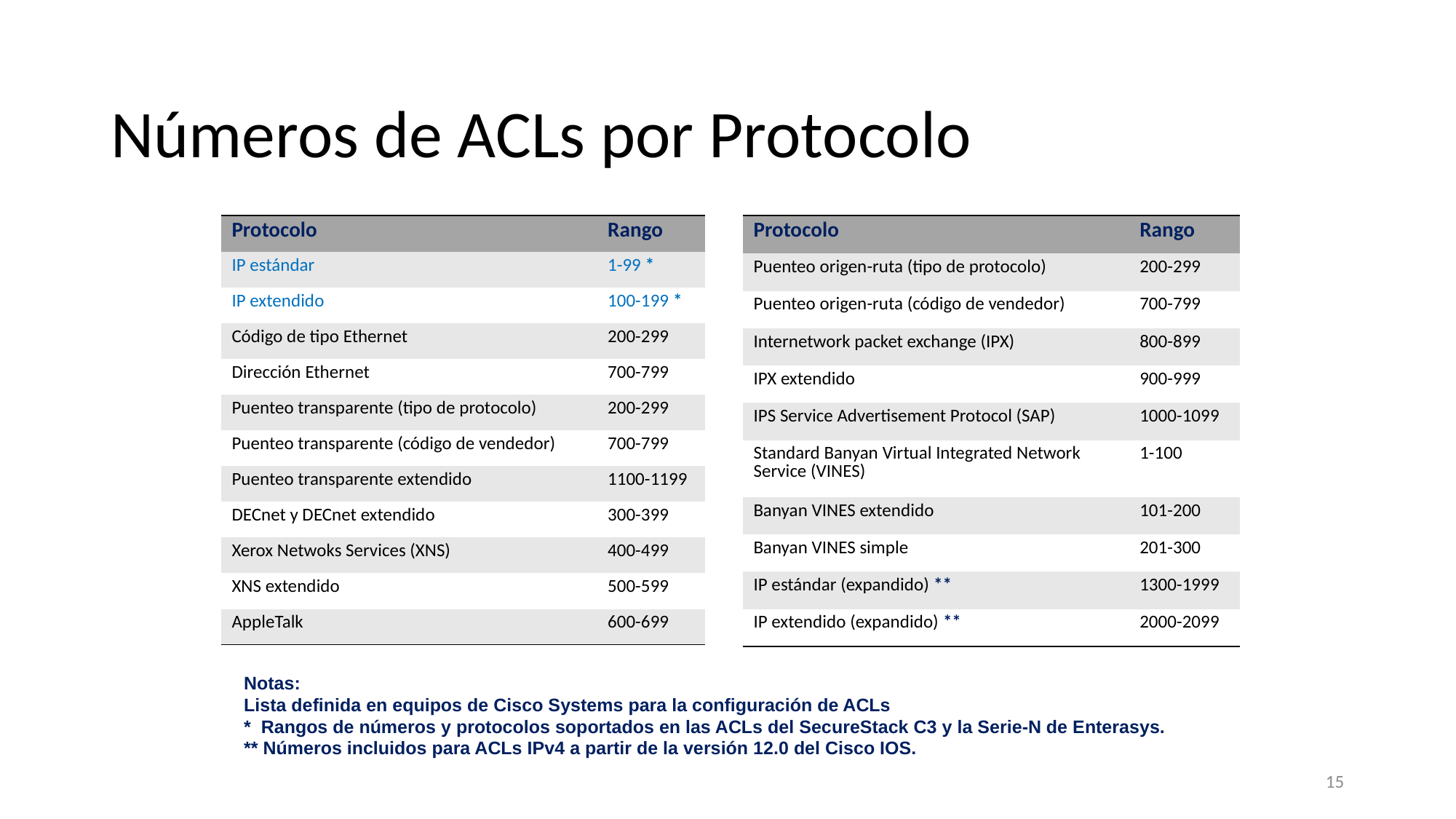

# Números de ACLs por Protocolo
| Protocolo | Rango |
| --- | --- |
| IP estándar | 1-99 \* |
| IP extendido | 100-199 \* |
| Código de tipo Ethernet | 200-299 |
| Dirección Ethernet | 700-799 |
| Puenteo transparente (tipo de protocolo) | 200-299 |
| Puenteo transparente (código de vendedor) | 700-799 |
| Puenteo transparente extendido | 1100-1199 |
| DECnet y DECnet extendido | 300-399 |
| Xerox Netwoks Services (XNS) | 400-499 |
| XNS extendido | 500-599 |
| AppleTalk | 600-699 |
| Protocolo | Rango |
| --- | --- |
| Puenteo origen-ruta (tipo de protocolo) | 200-299 |
| Puenteo origen-ruta (código de vendedor) | 700-799 |
| Internetwork packet exchange (IPX) | 800-899 |
| IPX extendido | 900-999 |
| IPS Service Advertisement Protocol (SAP) | 1000-1099 |
| Standard Banyan Virtual Integrated Network Service (VINES) | 1-100 |
| Banyan VINES extendido | 101-200 |
| Banyan VINES simple | 201-300 |
| IP estándar (expandido) \*\* | 1300-1999 |
| IP extendido (expandido) \*\* | 2000-2099 |
Notas:
Lista definida en equipos de Cisco Systems para la configuración de ACLs
*  Rangos de números y protocolos soportados en las ACLs del SecureStack C3 y la Serie-N de Enterasys.
** Números incluidos para ACLs IPv4 a partir de la versión 12.0 del Cisco IOS.
15